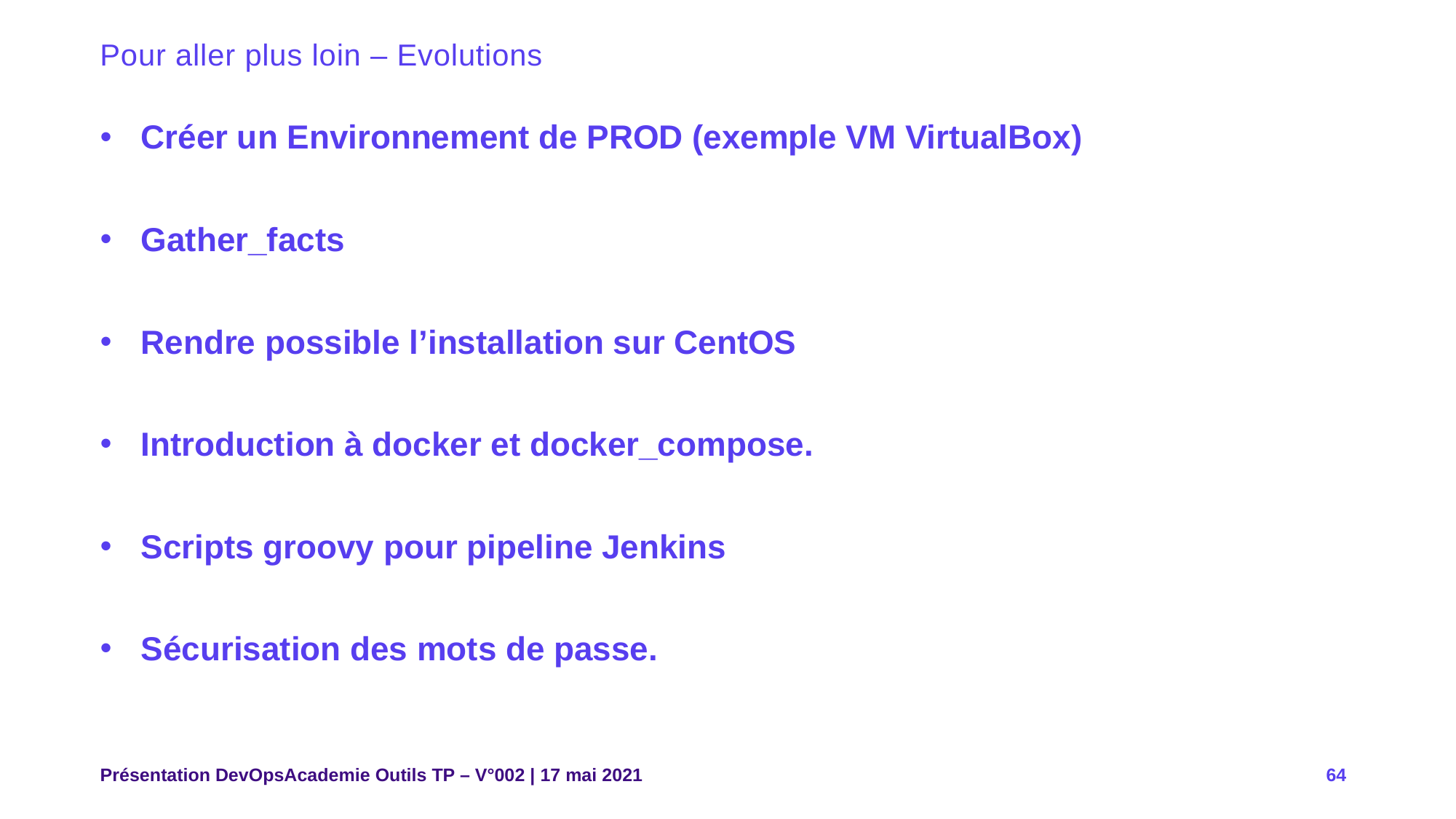

# Pour aller plus loin – Evolutions
Créer un Environnement de PROD (exemple VM VirtualBox)

Gather_facts

Rendre possible l’installation sur CentOS

Introduction à docker et docker_compose.

Scripts groovy pour pipeline Jenkins

Sécurisation des mots de passe.
Présentation DevOpsAcademie Outils TP – V°002 | 17 mai 2021

64